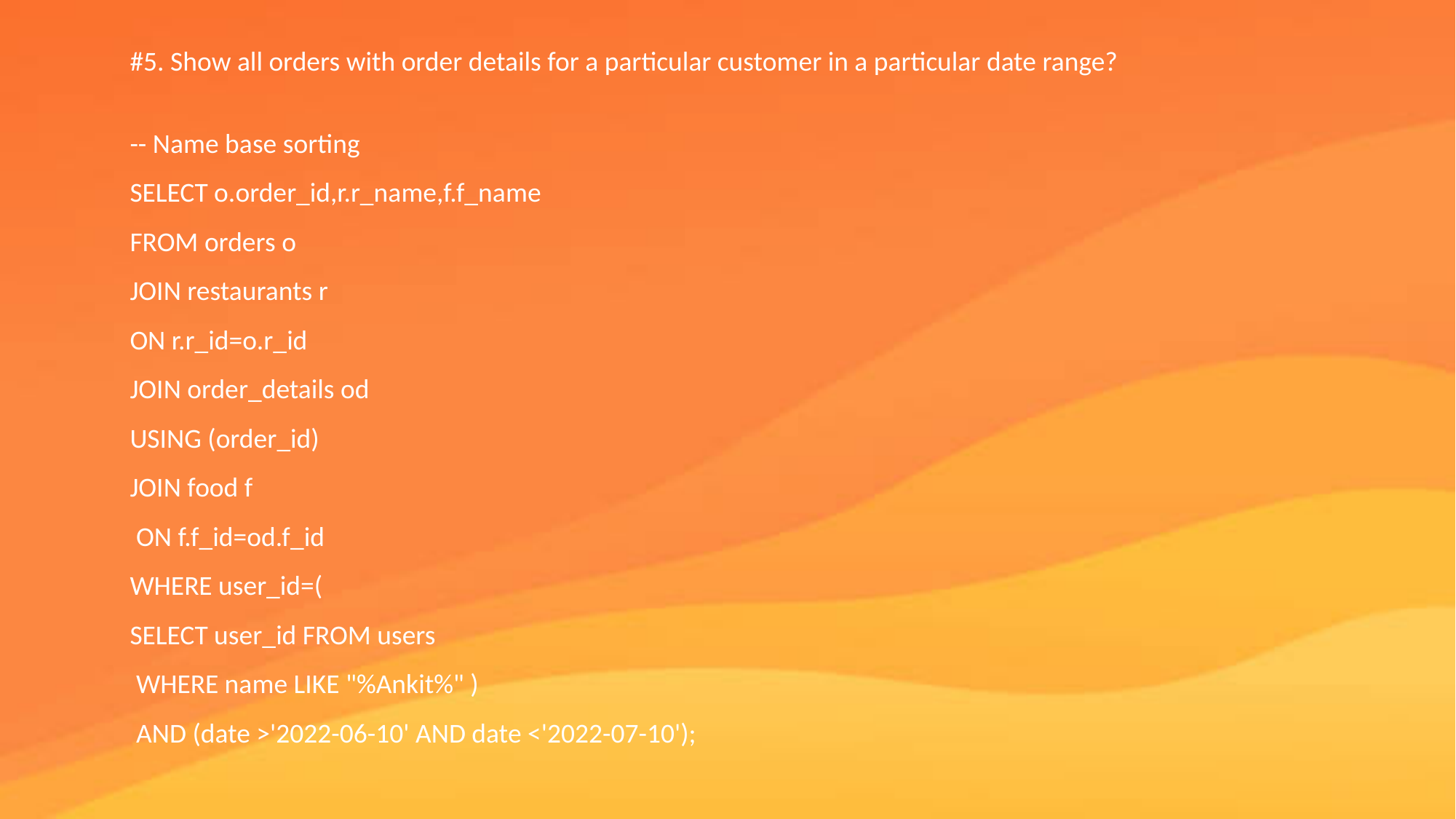

#5. Show all orders with order details for a particular customer in a particular date range?

-- Name base sorting
SELECT o.order_id,r.r_name,f.f_name
FROM orders o
JOIN restaurants r
ON r.r_id=o.r_id
JOIN order_details od
USING (order_id)
JOIN food f
 ON f.f_id=od.f_id
WHERE user_id=(
SELECT user_id FROM users
 WHERE name LIKE "%Ankit%" )
 AND (date >'2022-06-10' AND date <'2022-07-10');